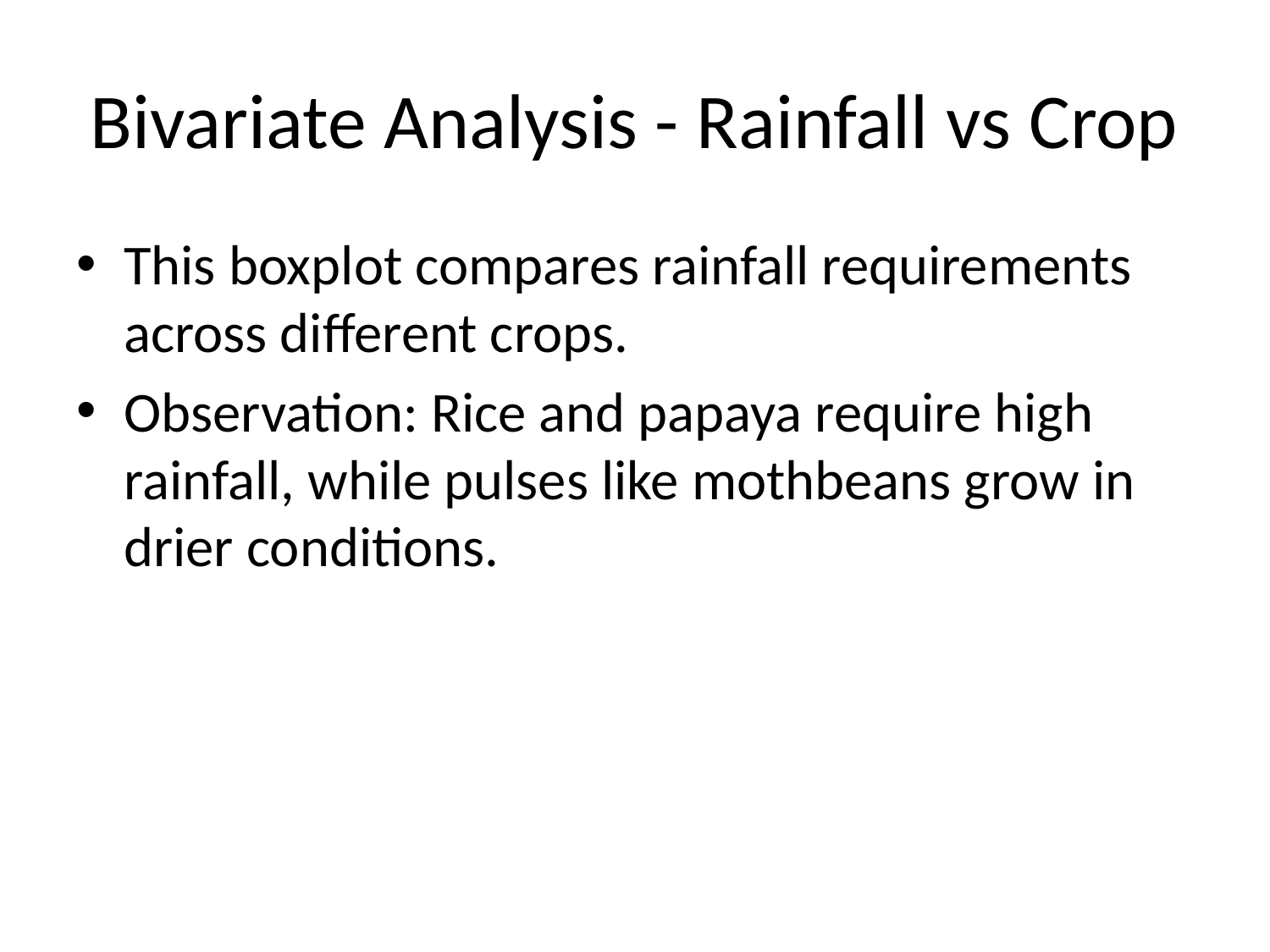

# Bivariate Analysis - Rainfall vs Crop
This boxplot compares rainfall requirements across different crops.
Observation: Rice and papaya require high rainfall, while pulses like mothbeans grow in drier conditions.